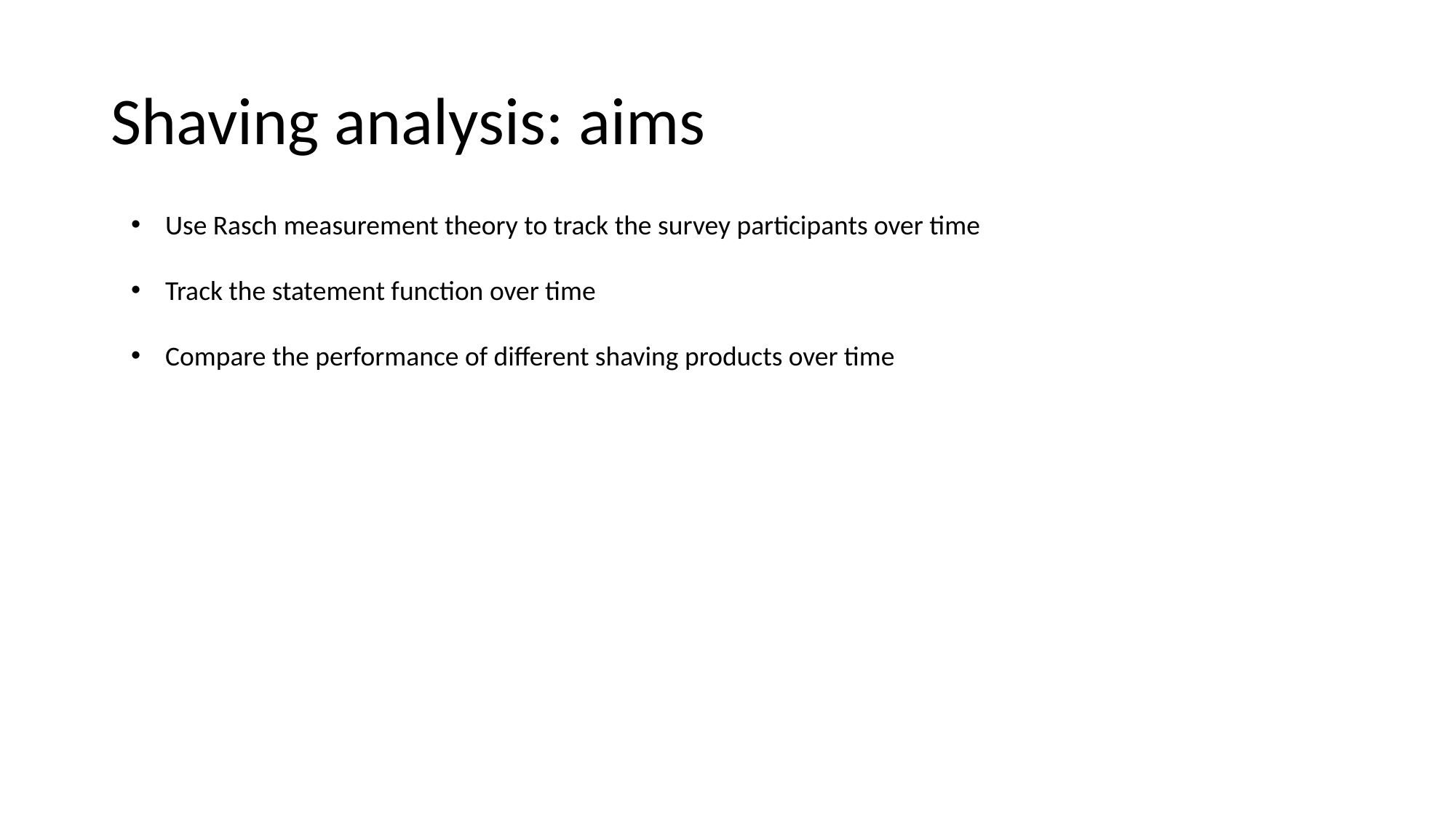

# Shaving analysis: aims
Use Rasch measurement theory to track the survey participants over time

Track the statement function over time

Compare the performance of different shaving products over time